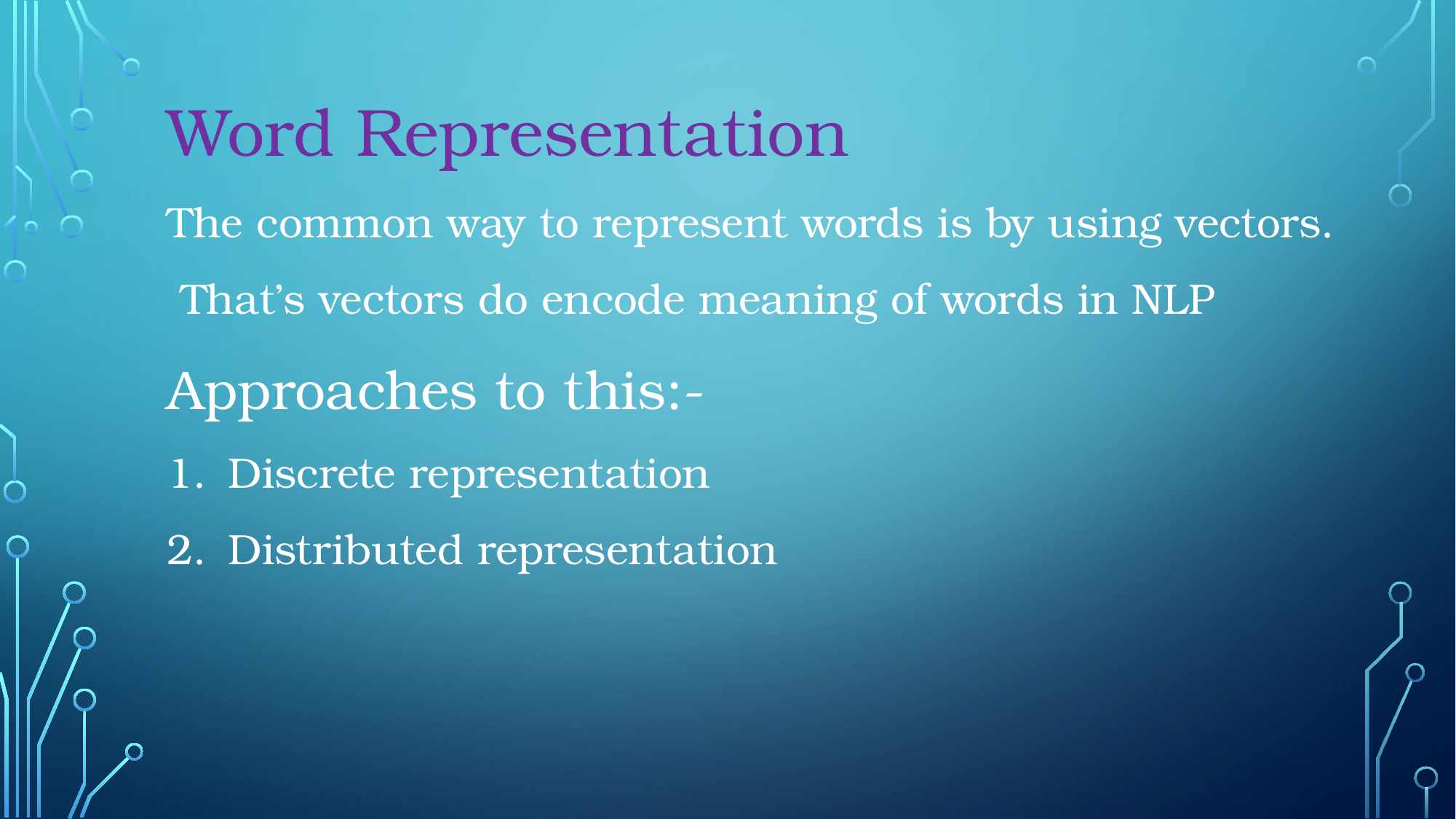

Word Representation
The common way to represent words is by using vectors.
 That’s vectors do encode meaning of words in NLP
Approaches to this:-
Discrete representation
Distributed representation